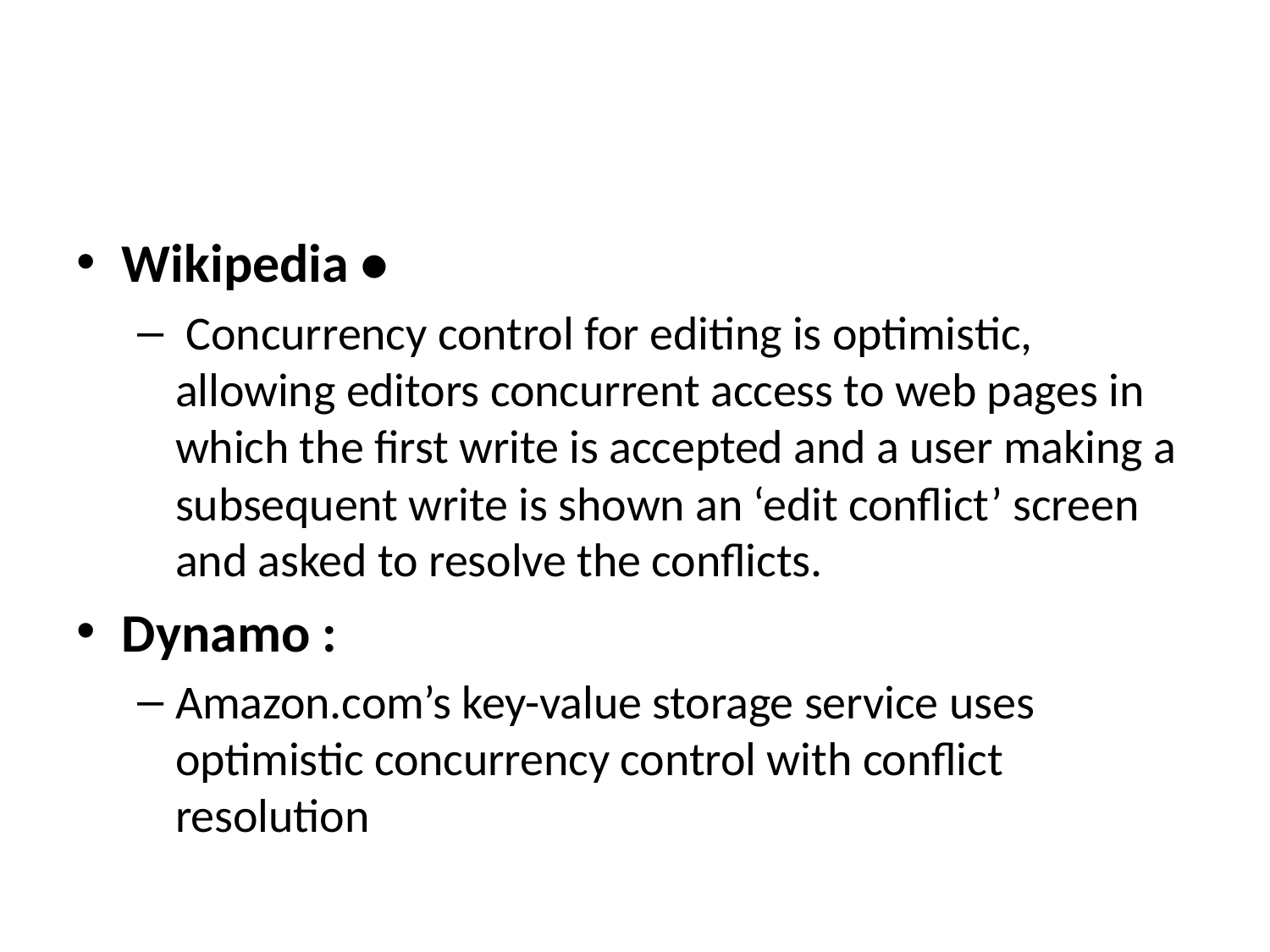

#
Wikipedia •
 Concurrency control for editing is optimistic, allowing editors concurrent access to web pages in which the first write is accepted and a user making a subsequent write is shown an ‘edit conflict’ screen and asked to resolve the conflicts.
Dynamo :
Amazon.com’s key-value storage service uses optimistic concurrency control with conflict resolution